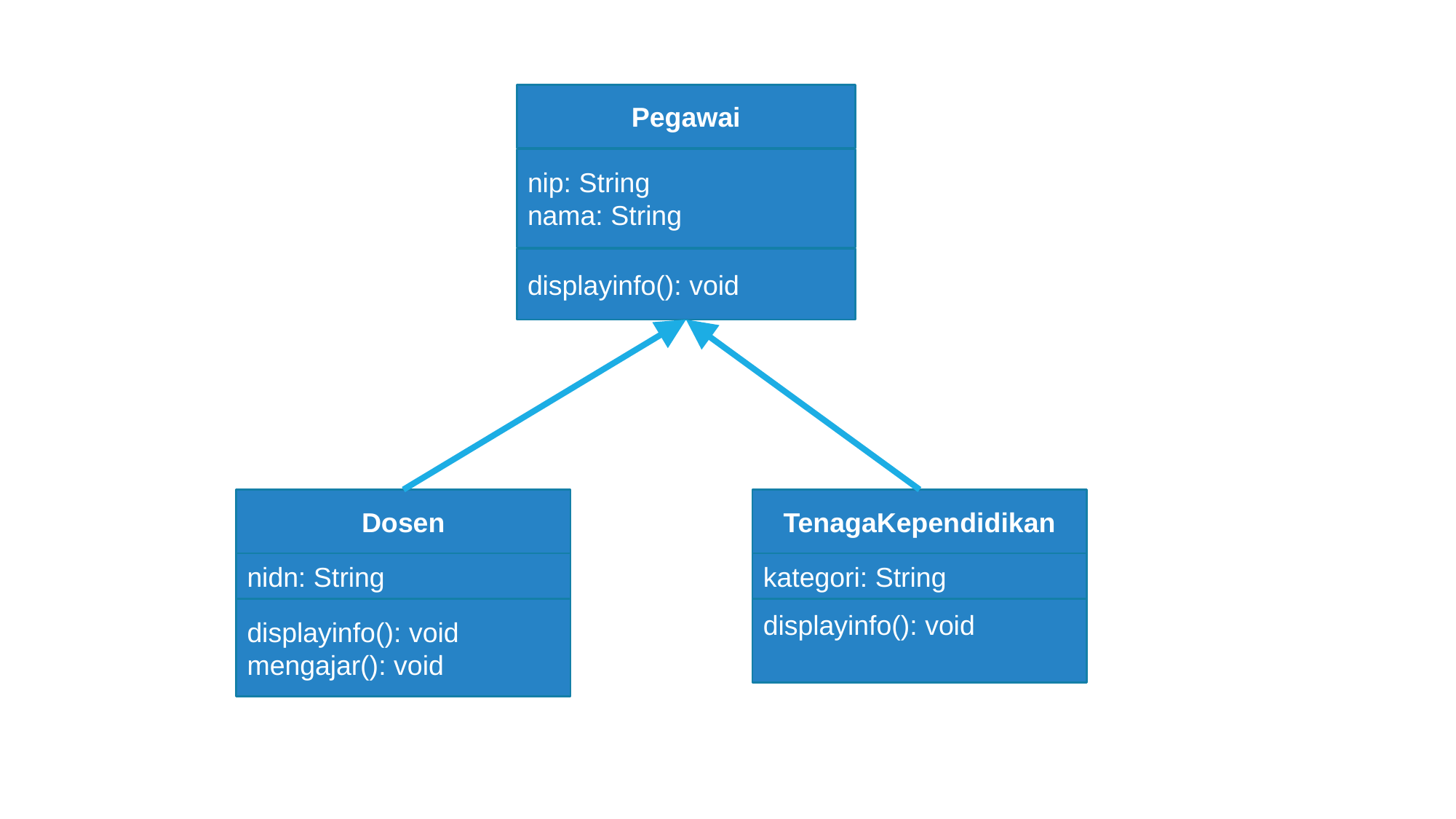

Pegawai
nip: String
nama: String
displayinfo(): void
Dosen
TenagaKependidikan
nidn: String
kategori: String
displayinfo(): void
mengajar(): void
displayinfo(): void